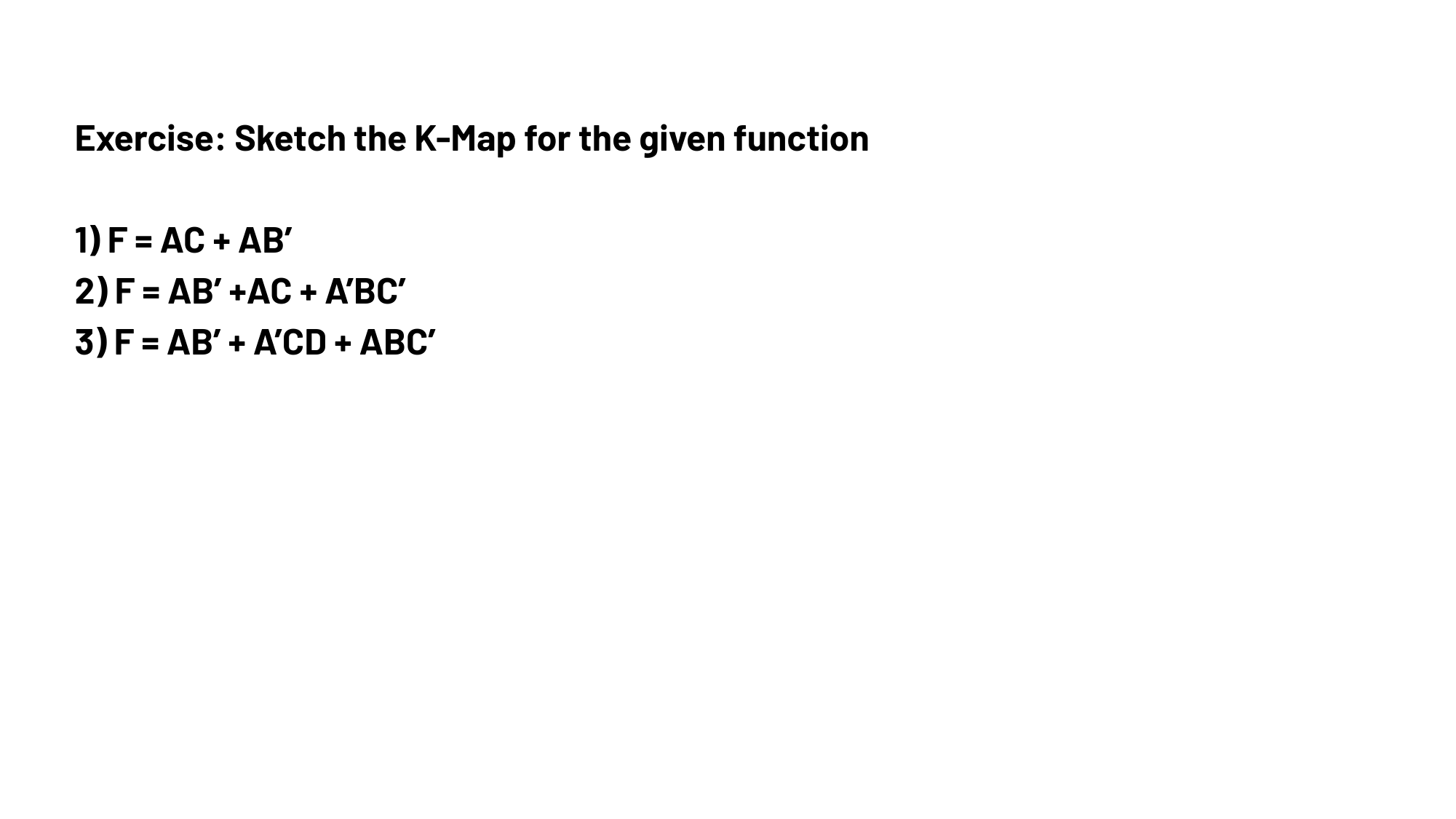

Exercise: Sketch the K-Map for the given function

1) F = AC + AB’
2) F = AB’ +AC + A’BC’
3) F = AB’ + A’CD + ABC’